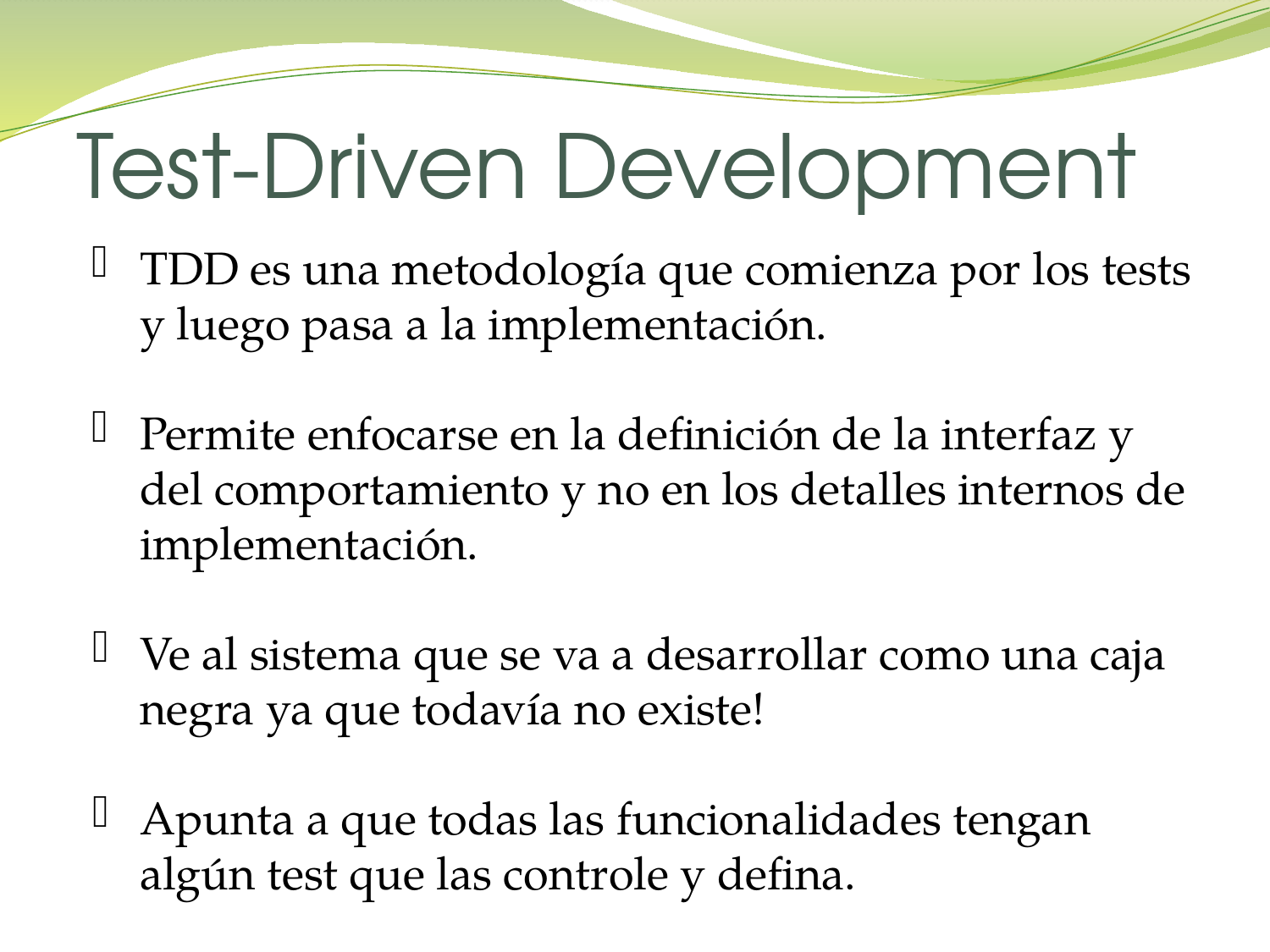

# Test-Driven Development
TDD es una metodología que comienza por los tests y luego pasa a la implementación.

Permite enfocarse en la definición de la interfaz y del comportamiento y no en los detalles internos de implementación.

Ve al sistema que se va a desarrollar como una caja negra ya que todavía no existe!

Apunta a que todas las funcionalidades tengan algún test que las controle y defina.

44